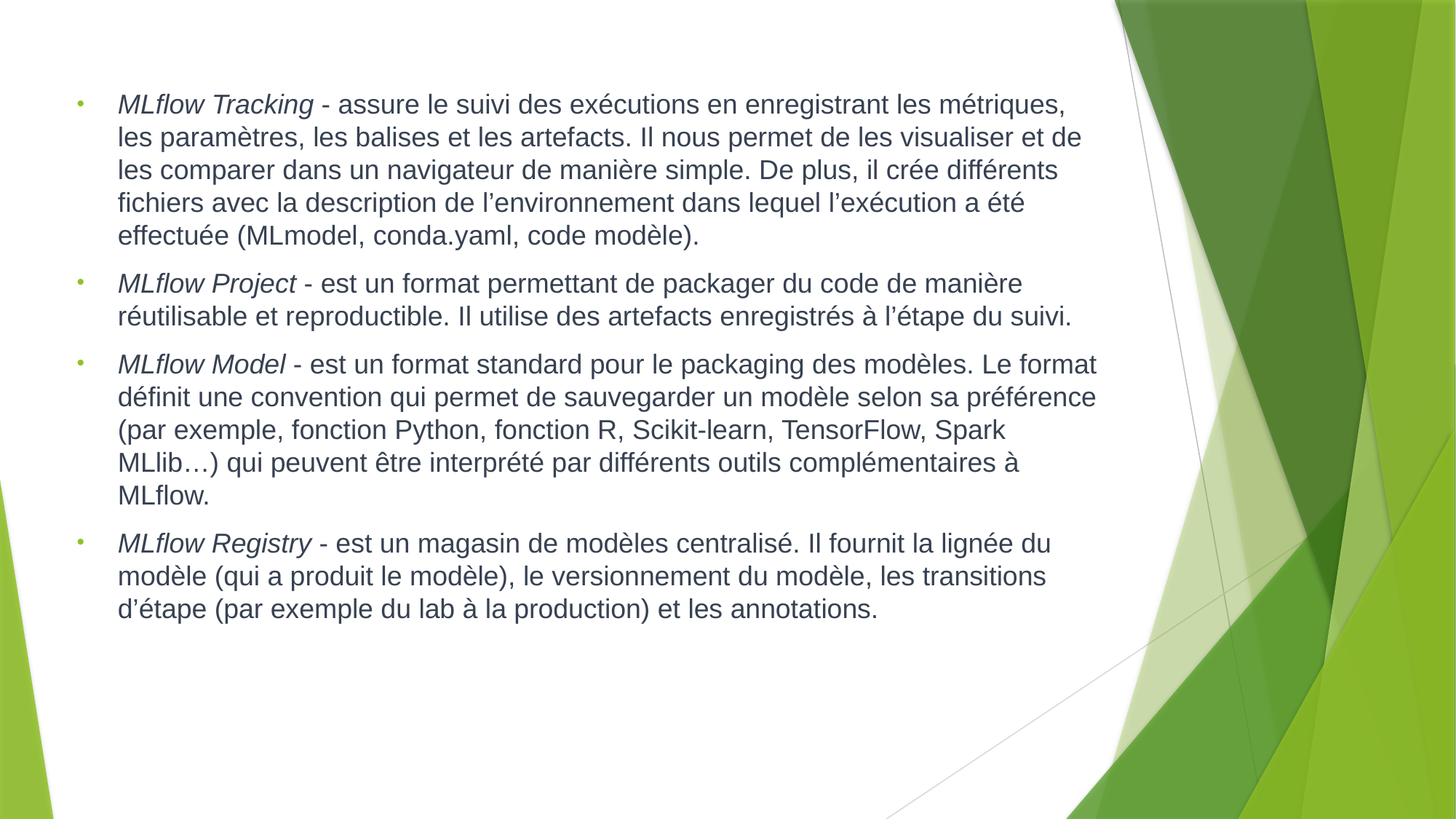

MLflow Tracking - assure le suivi des exécutions en enregistrant les métriques, les paramètres, les balises et les artefacts. Il nous permet de les visualiser et de les comparer dans un navigateur de manière simple. De plus, il crée différents fichiers avec la description de l’environnement dans lequel l’exécution a été effectuée (MLmodel, conda.yaml, code modèle).
MLflow Project - est un format permettant de packager du code de manière réutilisable et reproductible. Il utilise des artefacts enregistrés à l’étape du suivi.
MLflow Model - est un format standard pour le packaging des modèles. Le format définit une convention qui permet de sauvegarder un modèle selon sa préférence (par exemple, fonction Python, fonction R, Scikit-learn, TensorFlow, Spark MLlib…) qui peuvent être interprété par différents outils complémentaires à MLflow.
MLflow Registry - est un magasin de modèles centralisé. Il fournit la lignée du modèle (qui a produit le modèle), le versionnement du modèle, les transitions d’étape (par exemple du lab à la production) et les annotations.